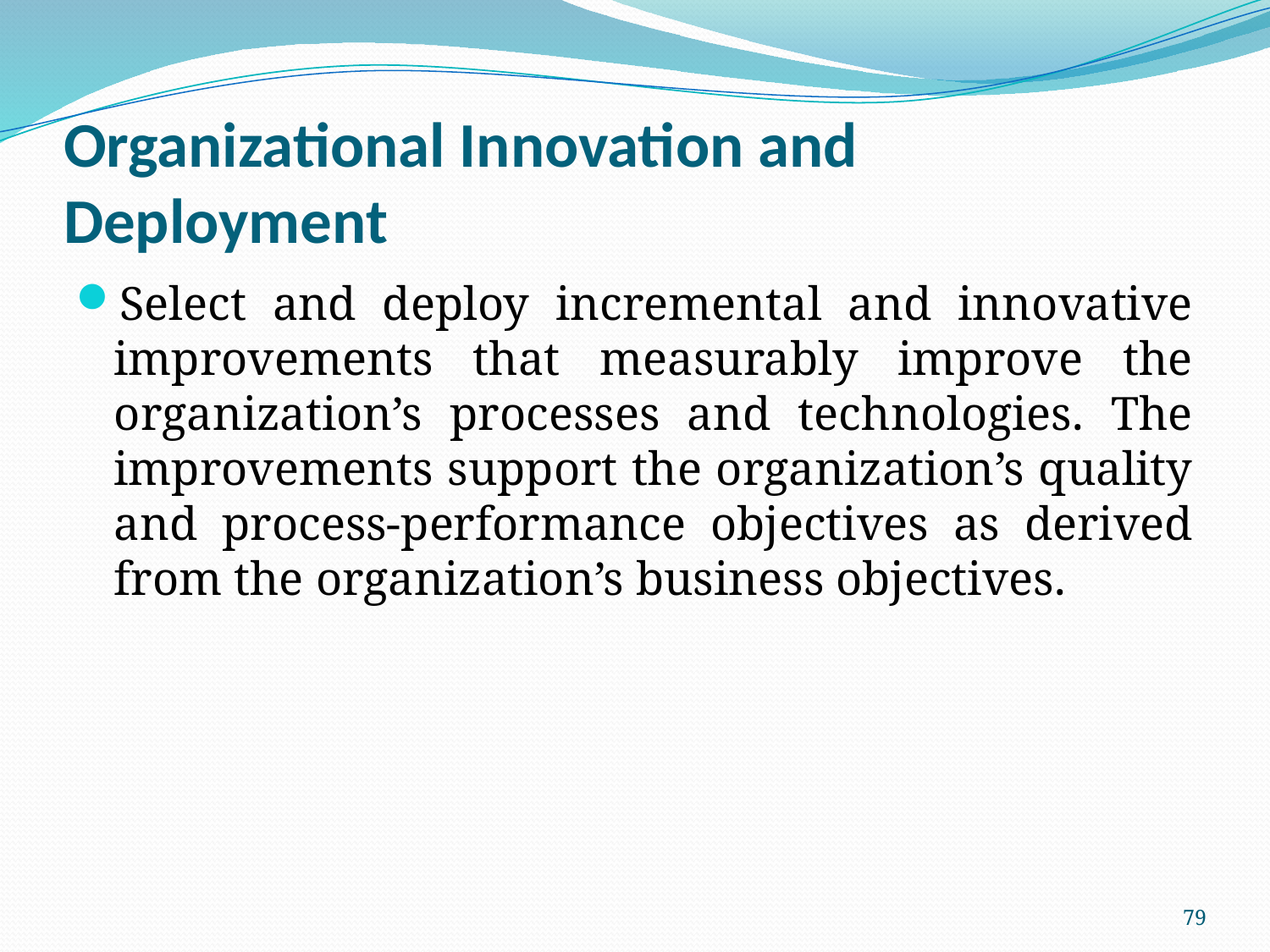

# Organizational Innovation and Deployment
Select and deploy incremental and innovative improvements that measurably improve the organization’s processes and technologies. The improvements support the organization’s quality and process-performance objectives as derived from the organization’s business objectives.

79